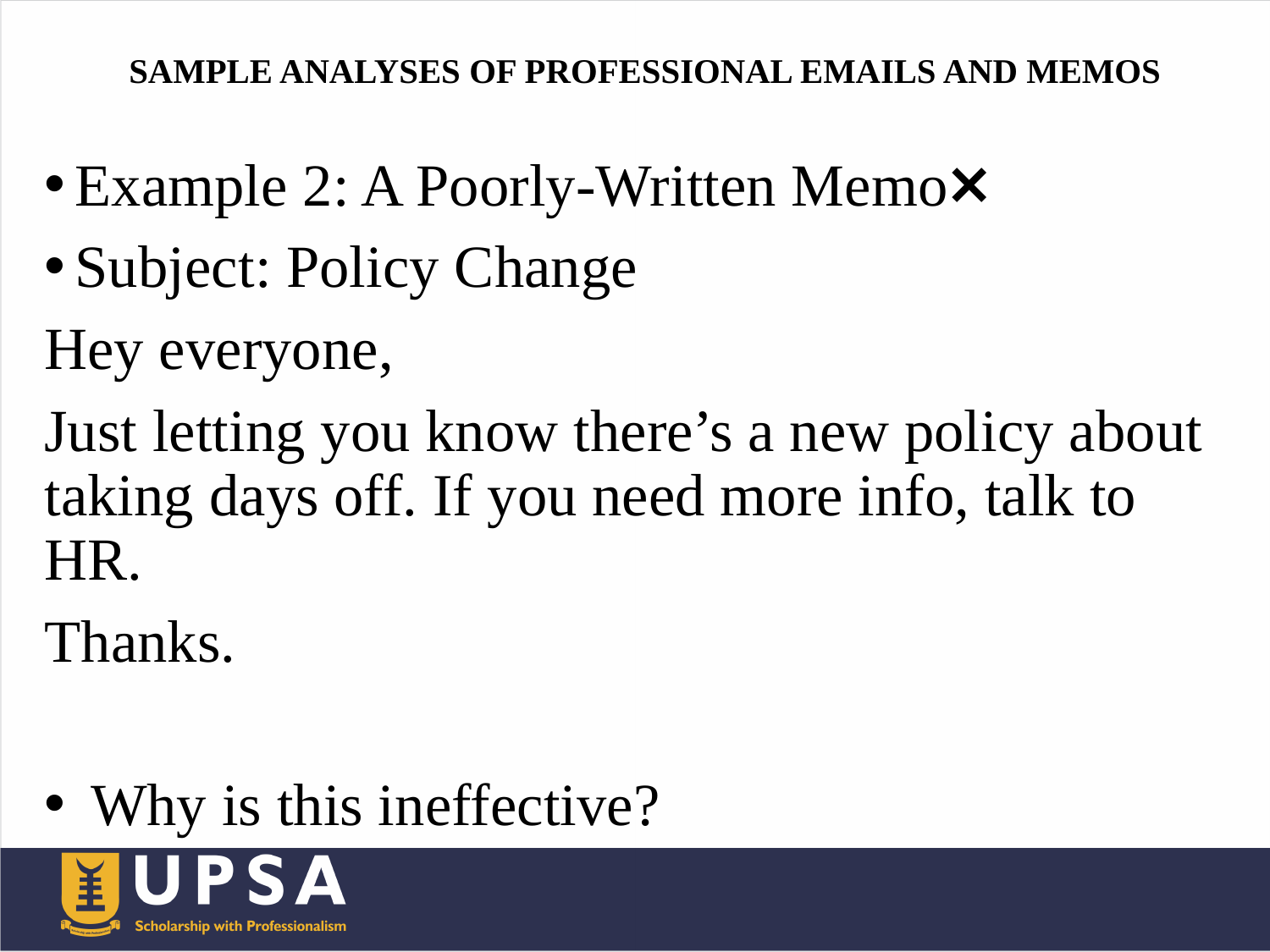

# SAMPLE ANALYSES OF PROFESSIONAL EMAILS AND MEMOS
Example 2: A Poorly-Written Memo❌
Subject: Policy Change
Hey everyone,
Just letting you know there’s a new policy about taking days off. If you need more info, talk to HR.
Thanks.

Why is this ineffective?